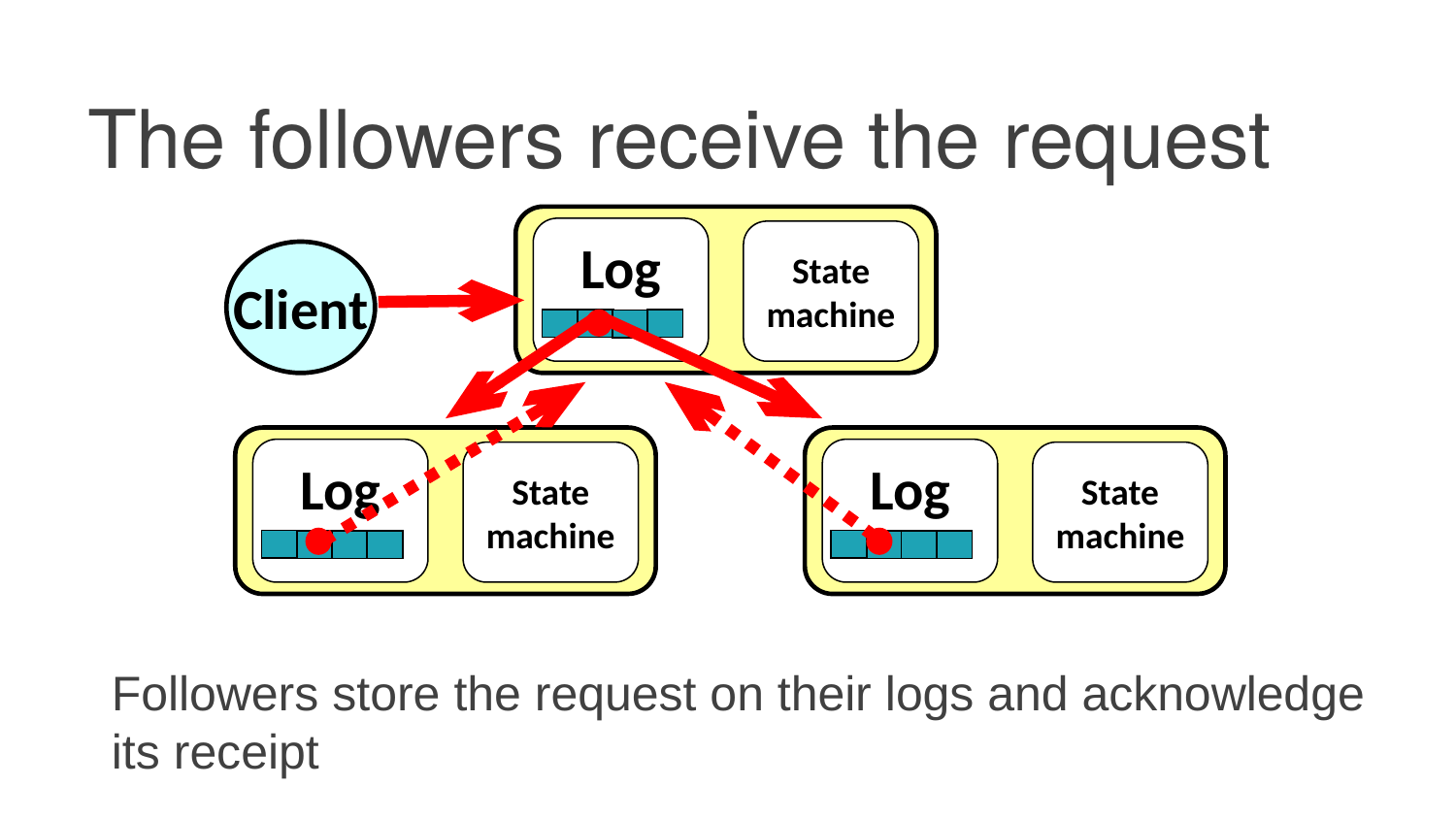

The followers receive the request

Log

State
machine
Client

Log

State
machine

Log

State
machine

Followers store the request on their logs and acknowledge its receipt